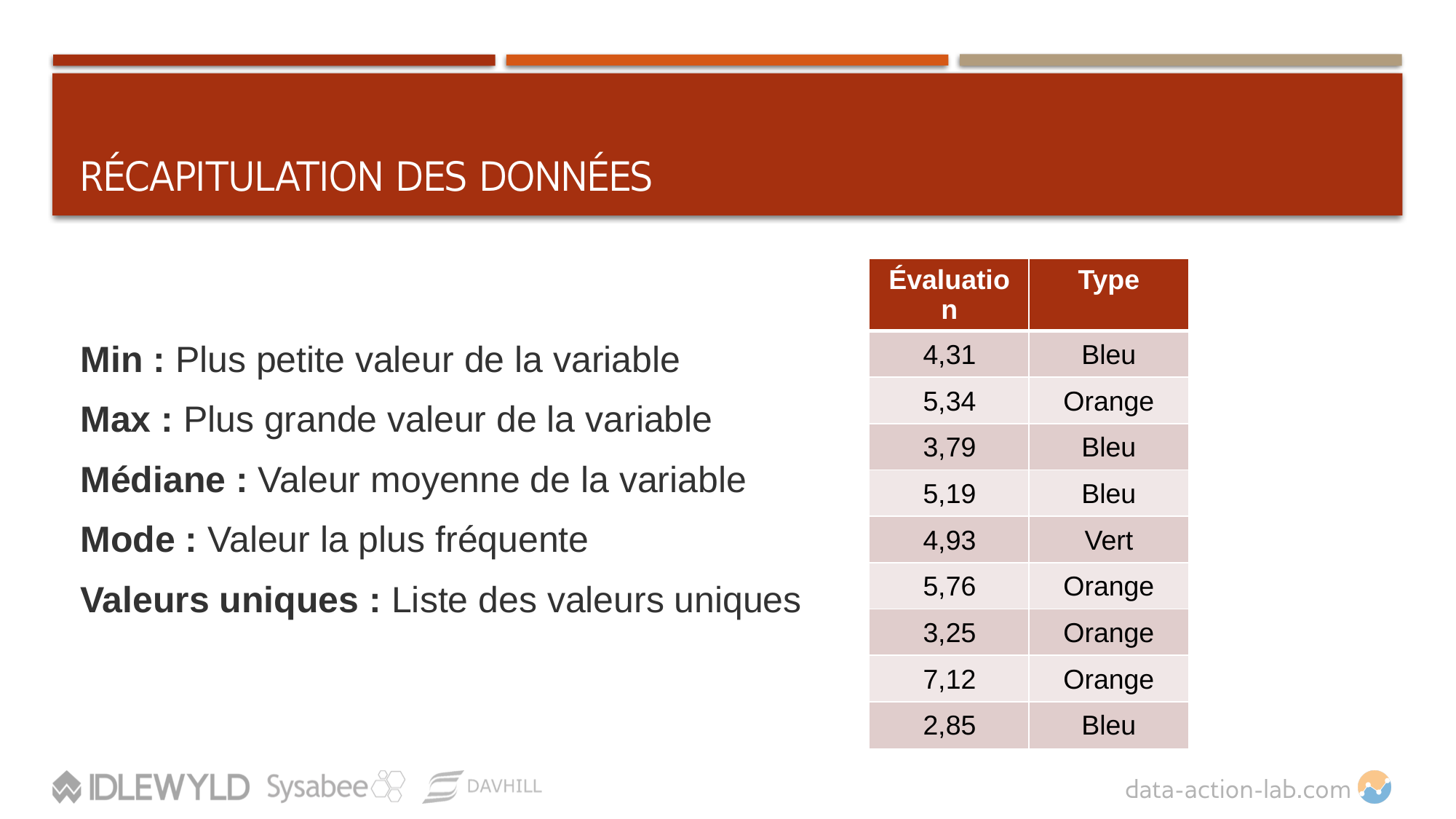

# Récapitulation des données
Min : Plus petite valeur de la variable
Max : Plus grande valeur de la variable
Médiane : Valeur moyenne de la variable
Mode : Valeur la plus fréquente
Valeurs uniques : Liste des valeurs uniques
| Évaluation | Type |
| --- | --- |
| 4,31 | Bleu |
| 5,34 | Orange |
| 3,79 | Bleu |
| 5,19 | Bleu |
| 4,93 | Vert |
| 5,76 | Orange |
| 3,25 | Orange |
| 7,12 | Orange |
| 2,85 | Bleu |